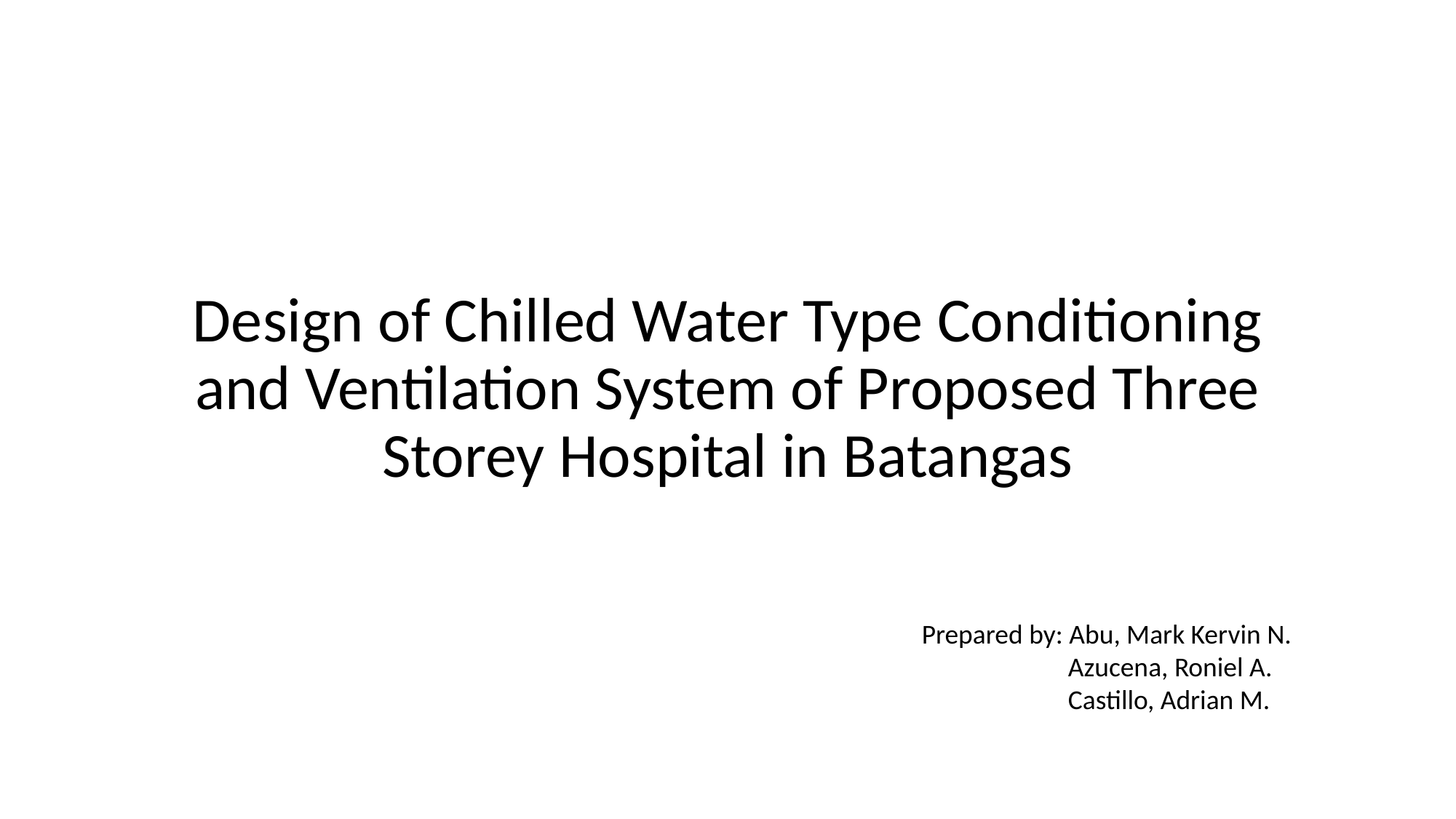

# Design of Chilled Water Type Conditioning and Ventilation System of Proposed Three Storey Hospital in Batangas
Prepared by: Abu, Mark Kervin N.
	      Azucena, Roniel A.
	      Castillo, Adrian M.